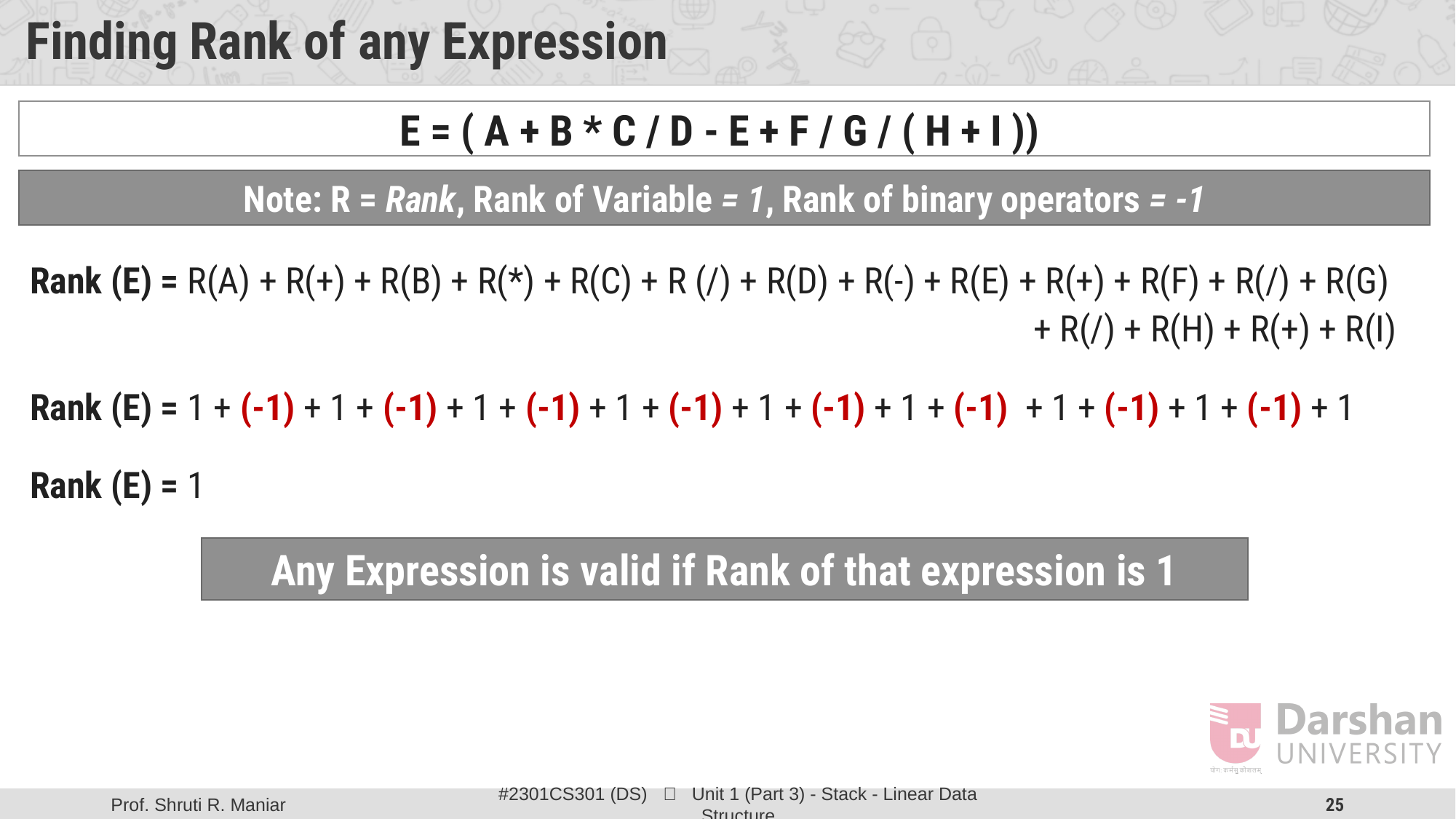

# Finding Rank of any Expression
E = ( A + B * C / D - E + F / G / ( H + I ))

Note: R = Rank, Rank of Variable = 1, Rank of binary operators = -1
Rank (E) = R(A) + R(+) + R(B) + R(*) + R(C) + R (/) + R(D) + R(-) + R(E) + R(+) + R(F) + R(/) + R(G)
+ R(/) + R(H) + R(+) + R(I)
Rank (E) = 1 + (-1) + 1 + (-1) + 1 + (-1) + 1 + (-1) + 1 + (-1) + 1 + (-1)  + 1 + (-1) + 1 + (-1) + 1
Rank (E) = 1
Any Expression is valid if Rank of that expression is 1